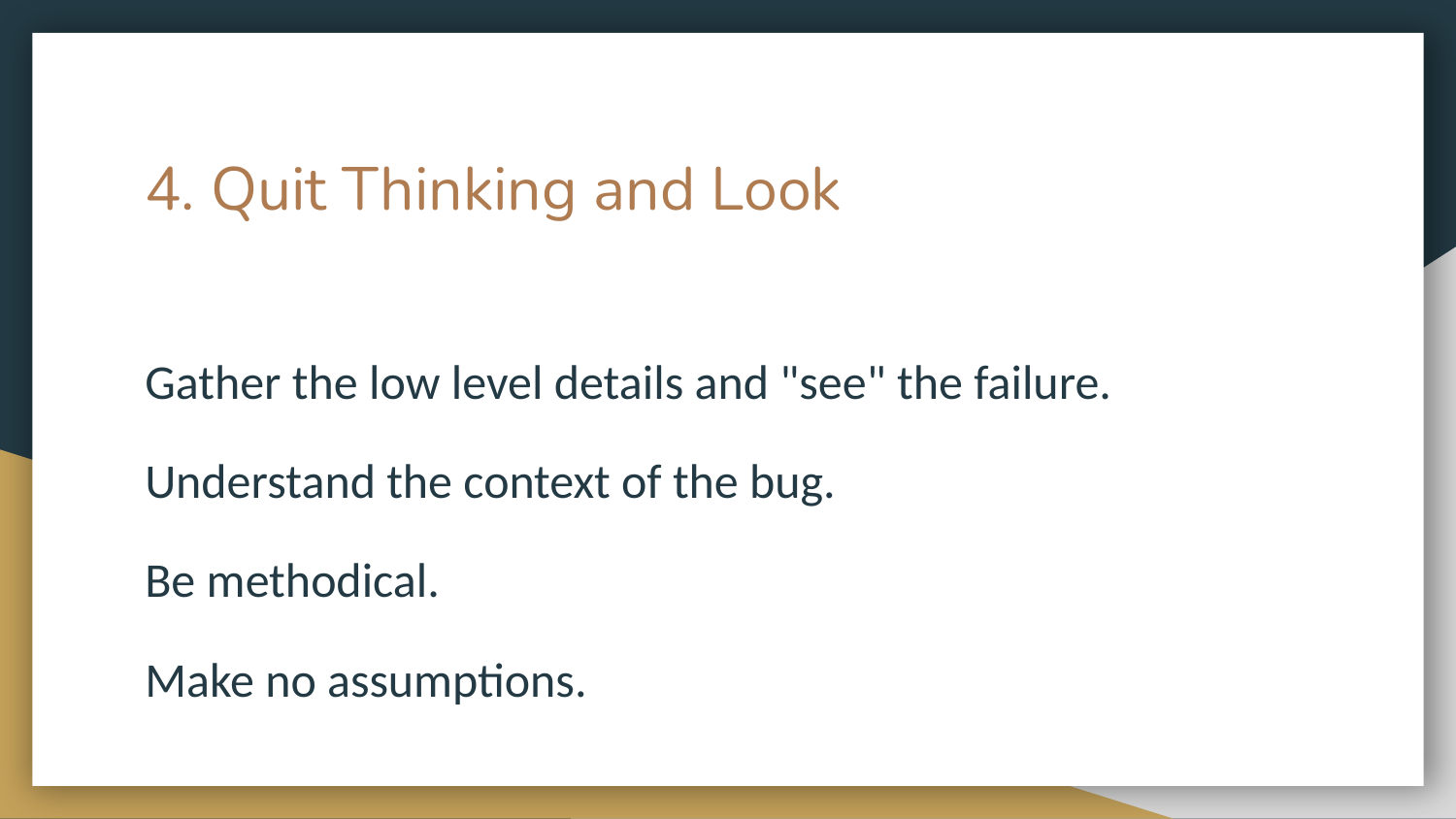

# 4. Quit Thinking and Look
Gather the low level details and "see" the failure.
Understand the context of the bug.
Be methodical.
Make no assumptions.